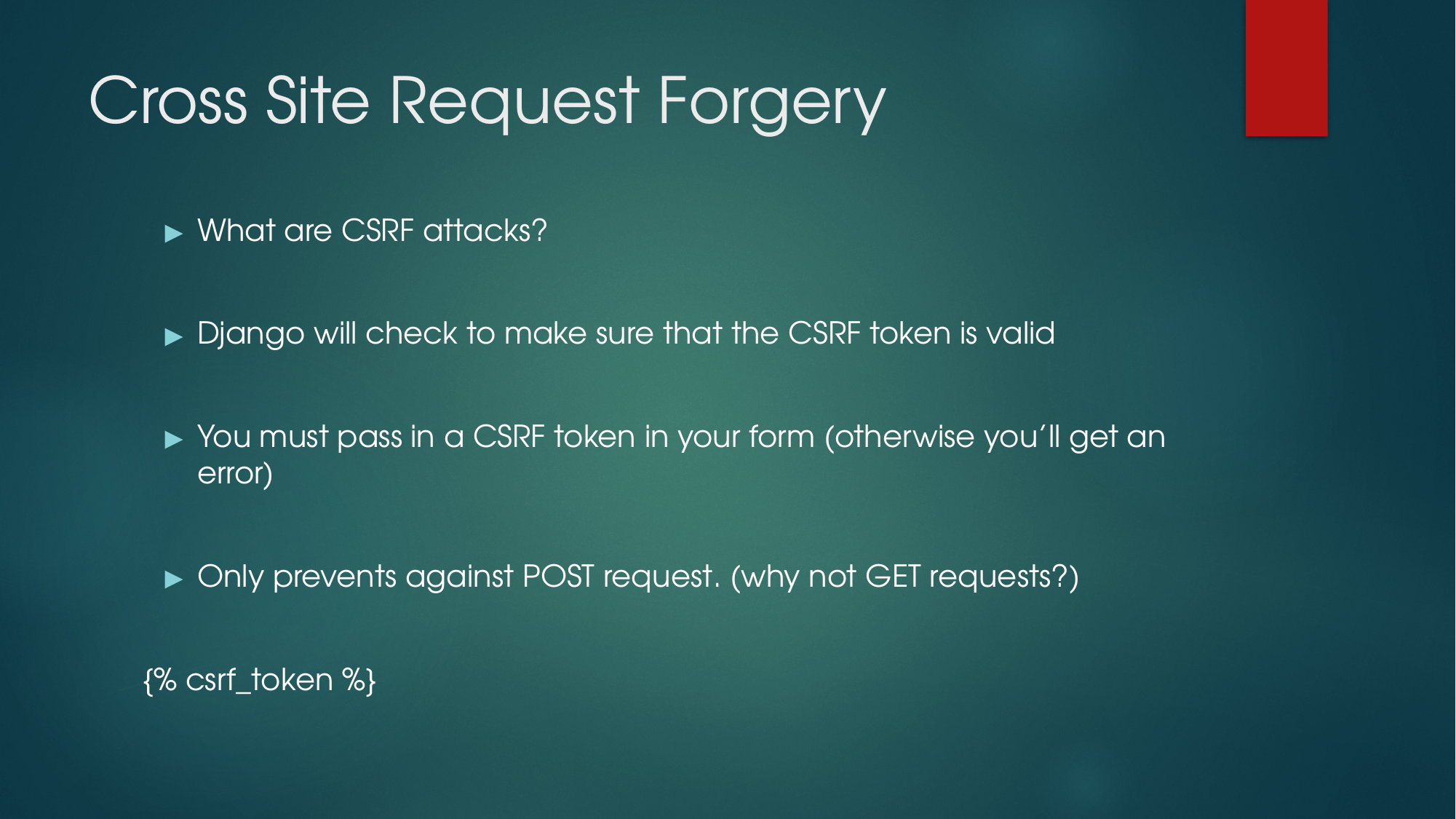

# Cross Site Request Forgery
What are CSRF attacks?

Django will check to make sure that the CSRF token is valid

You must pass in a CSRF token in your form (otherwise you’ll get an error)

Only prevents against POST request. (why not GET requests?)

{% csrf_token %}